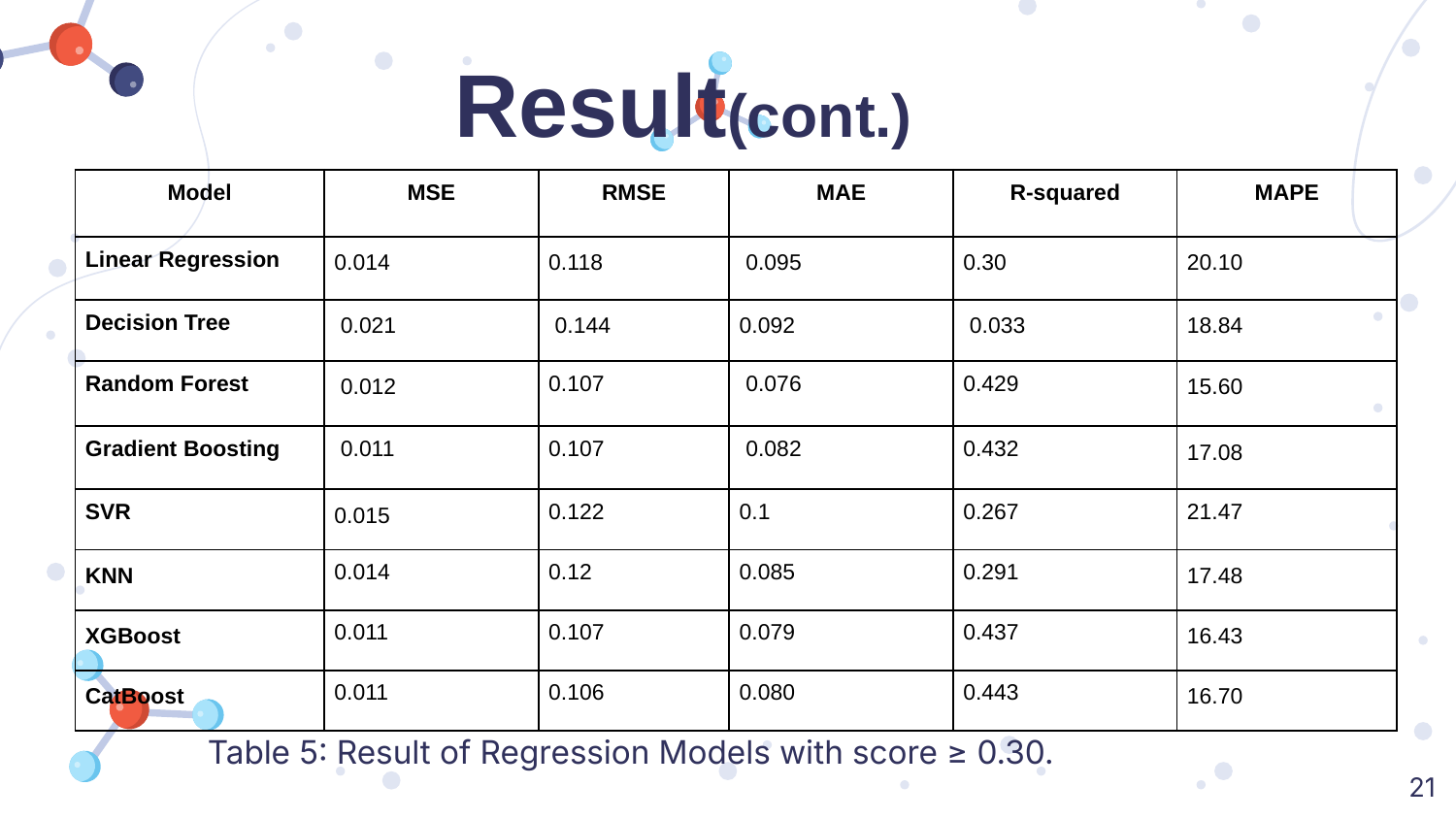

# Result(cont.)

| Model | MSE | RMSE | MAE | R-squared | MAPE |
| --- | --- | --- | --- | --- | --- |
| Linear Regression | 0.014 | 0.118 | 0.095 | 0.30 | 20.10 |
| Decision Tree | 0.021 | 0.144 | 0.092 | 0.033 | 18.84 |
| Random Forest | 0.012 | 0.107 | 0.076 | 0.429 | 15.60 |
| Gradient Boosting | 0.011 | 0.107 | 0.082 | 0.432 | 17.08 |
| SVR | 0.015 | 0.122 | 0.1 | 0.267 | 21.47 |
| KNN | 0.014 | 0.12 | 0.085 | 0.291 | 17.48 |
| XGBoost | 0.011 | 0.107 | 0.079 | 0.437 | 16.43 |
| CatBoost | 0.011 | 0.106 | 0.080 | 0.443 | 16.70 |

Table 5: Result of Regression Models with score ≥ 0.30.
21